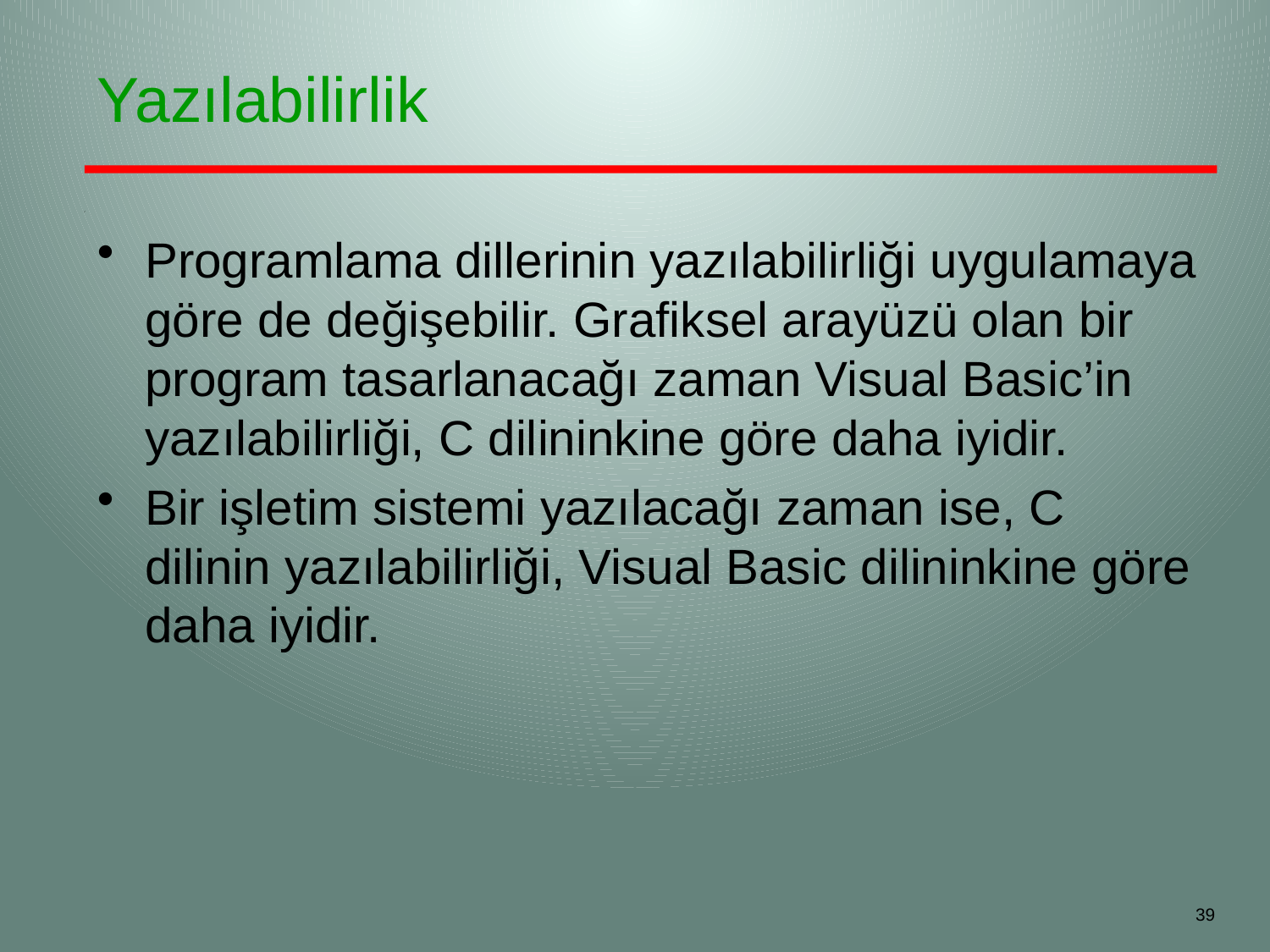

# Yazılabilirlik
Programlama dillerinin yazılabilirliği uygulamaya göre de değişebilir. Grafiksel arayüzü olan bir program tasarlanacağı zaman Visual Basic’in yazılabilirliği, C dilininkine göre daha iyidir.
Bir işletim sistemi yazılacağı zaman ise, C dilinin yazılabilirliği, Visual Basic dilininkine göre daha iyidir.
39